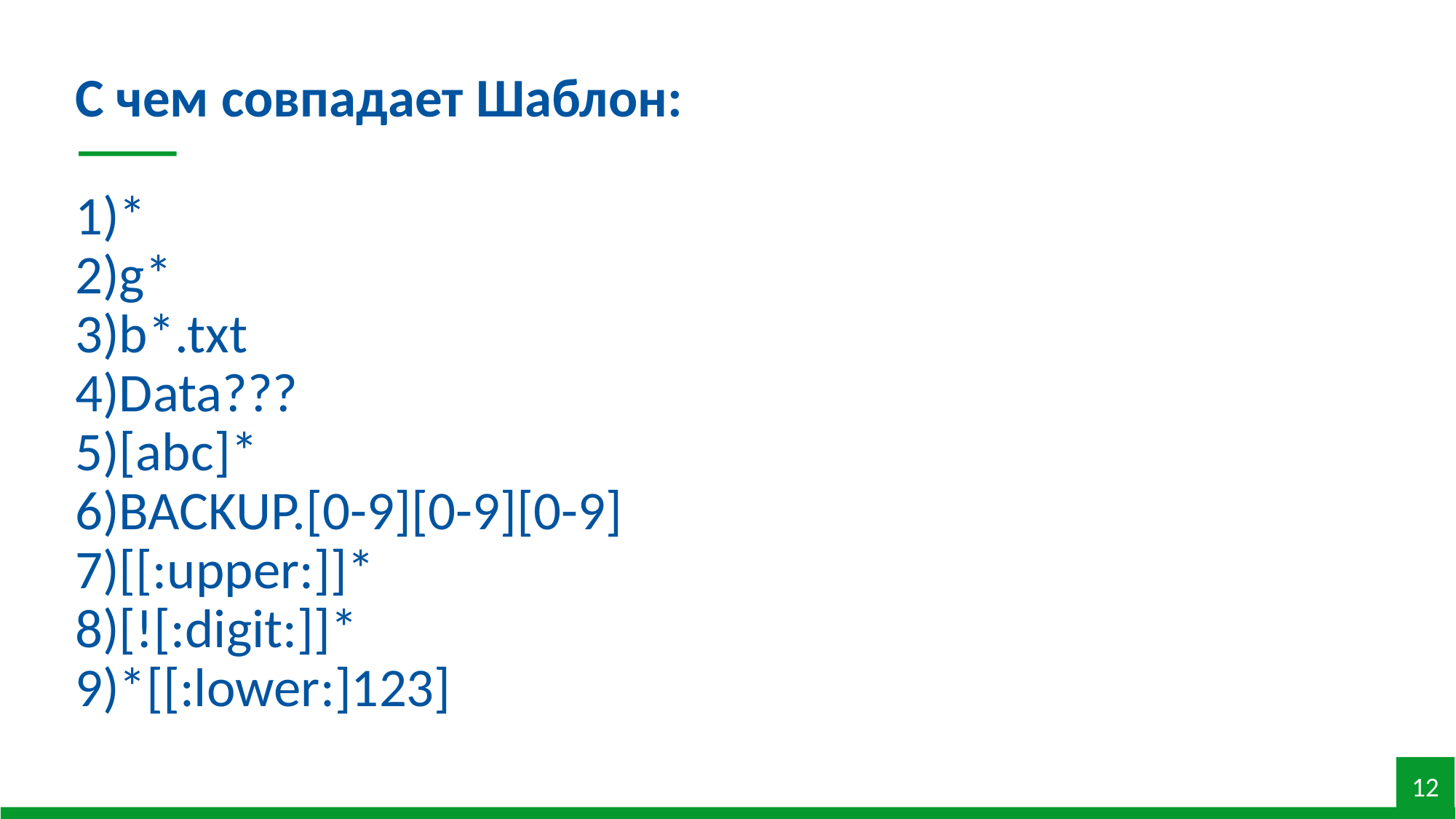

С чем совпадает Шаблон:

*
g*
b*.txt
Data???
[abc]*
BACKUP.[0-9][0-9][0-9]
[[:upper:]]*
[![:digit:]]*
*[[:lower:]123]